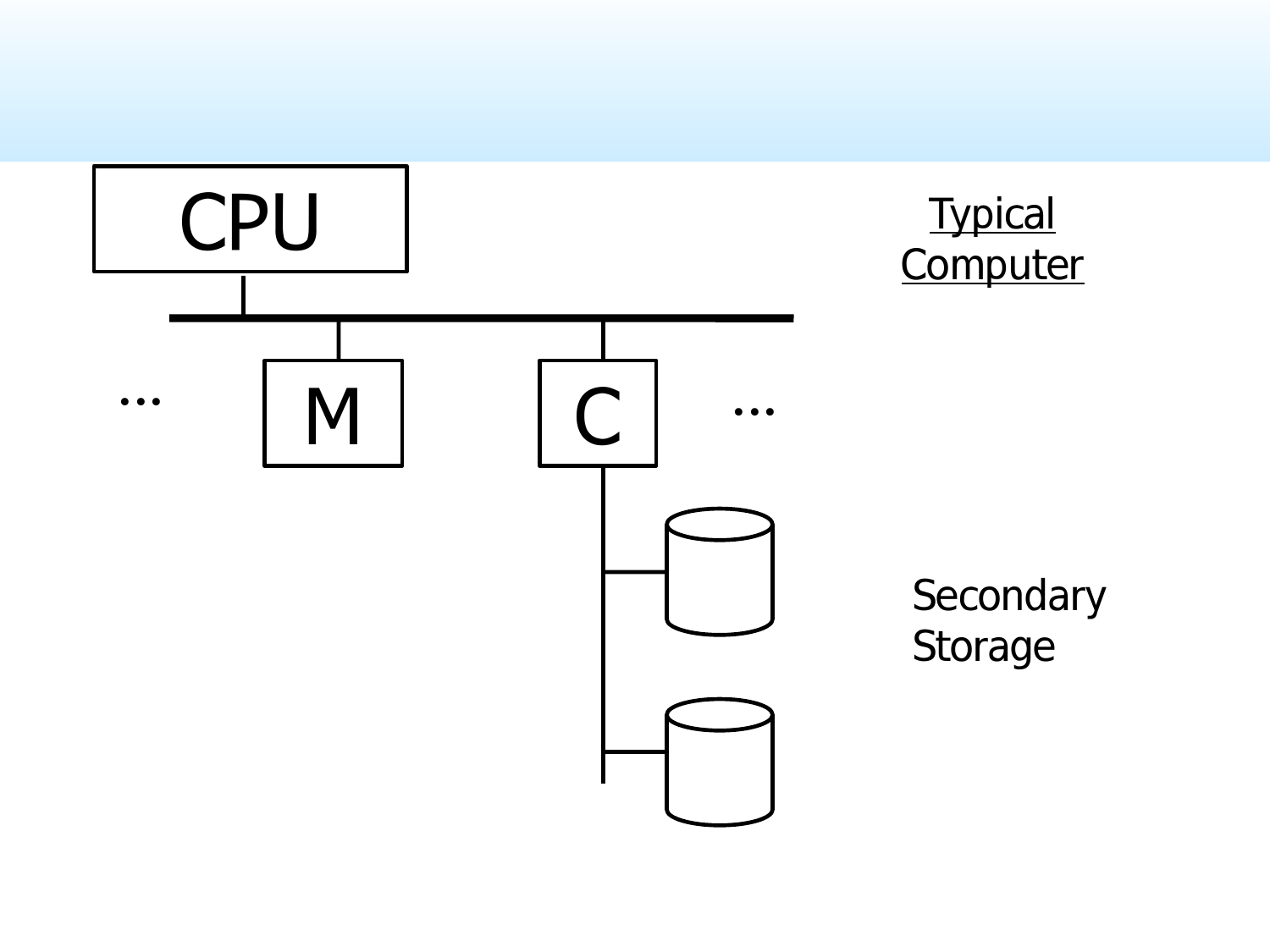

CPU
Typical
Computer

...
...
M
C

Secondary
Storage

12